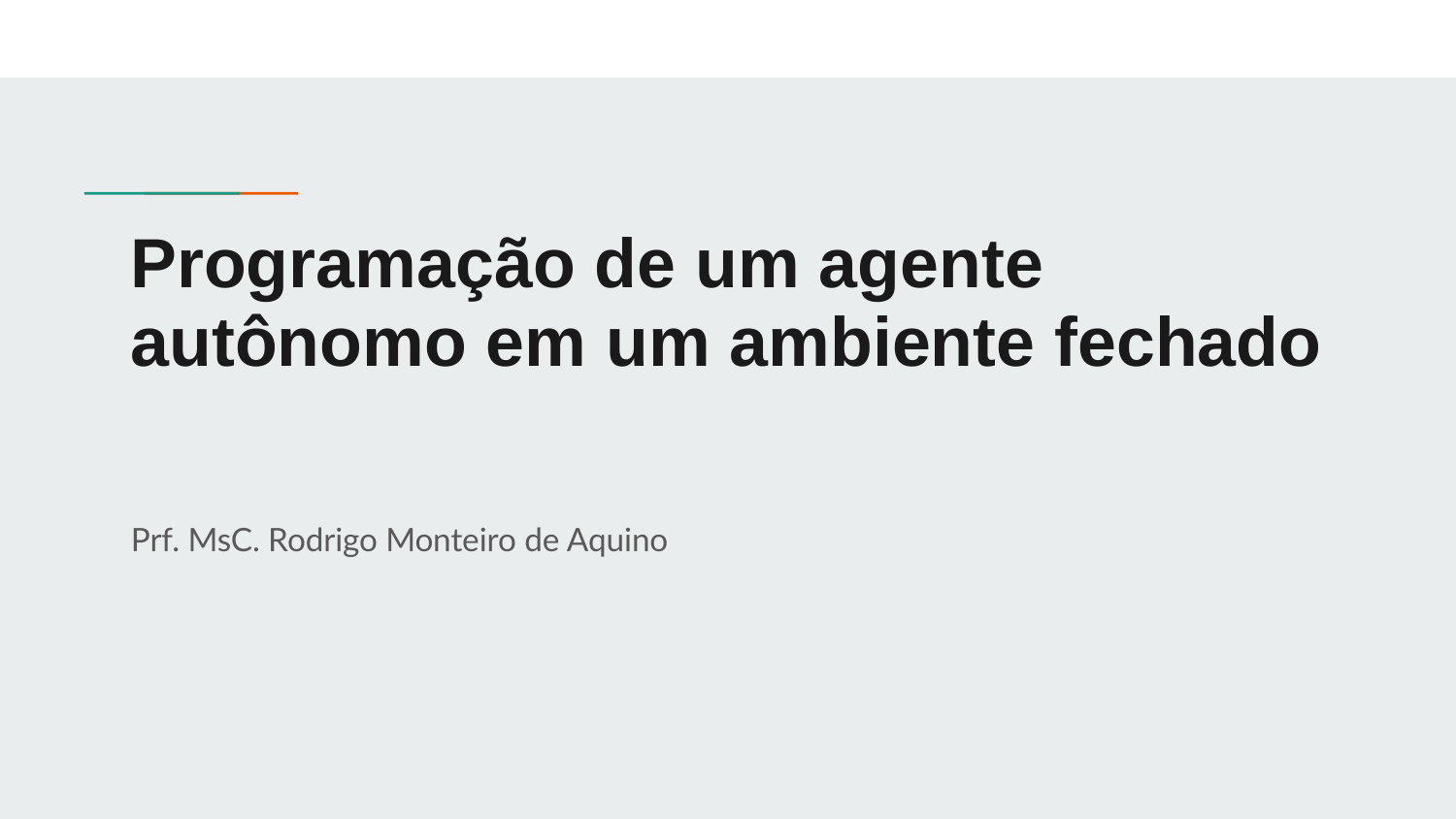

# Programação de um agente autônomo em um ambiente fechado
Prf. MsC. Rodrigo Monteiro de Aquino